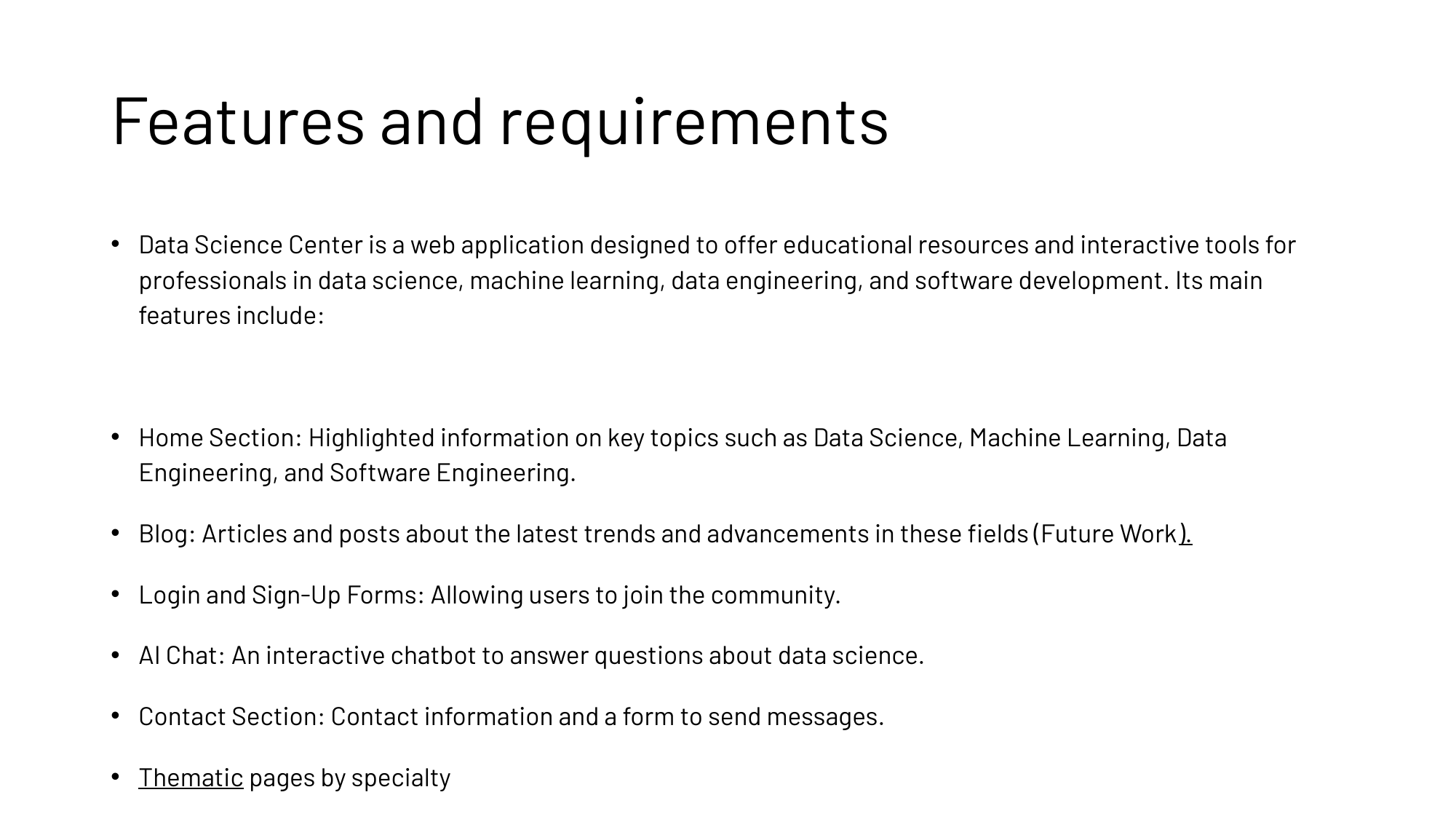

# Features and requirements
Data Science Center is a web application designed to offer educational resources and interactive tools for professionals in data science, machine learning, data engineering, and software development. Its main features include:

Home Section: Highlighted information on key topics such as Data Science, Machine Learning, Data Engineering, and Software Engineering.
Blog: Articles and posts about the latest trends and advancements in these fields (Future Work).
Login and Sign-Up Forms: Allowing users to join the community.
AI Chat: An interactive chatbot to answer questions about data science.
Contact Section: Contact information and a form to send messages.
Thematic pages by specialty